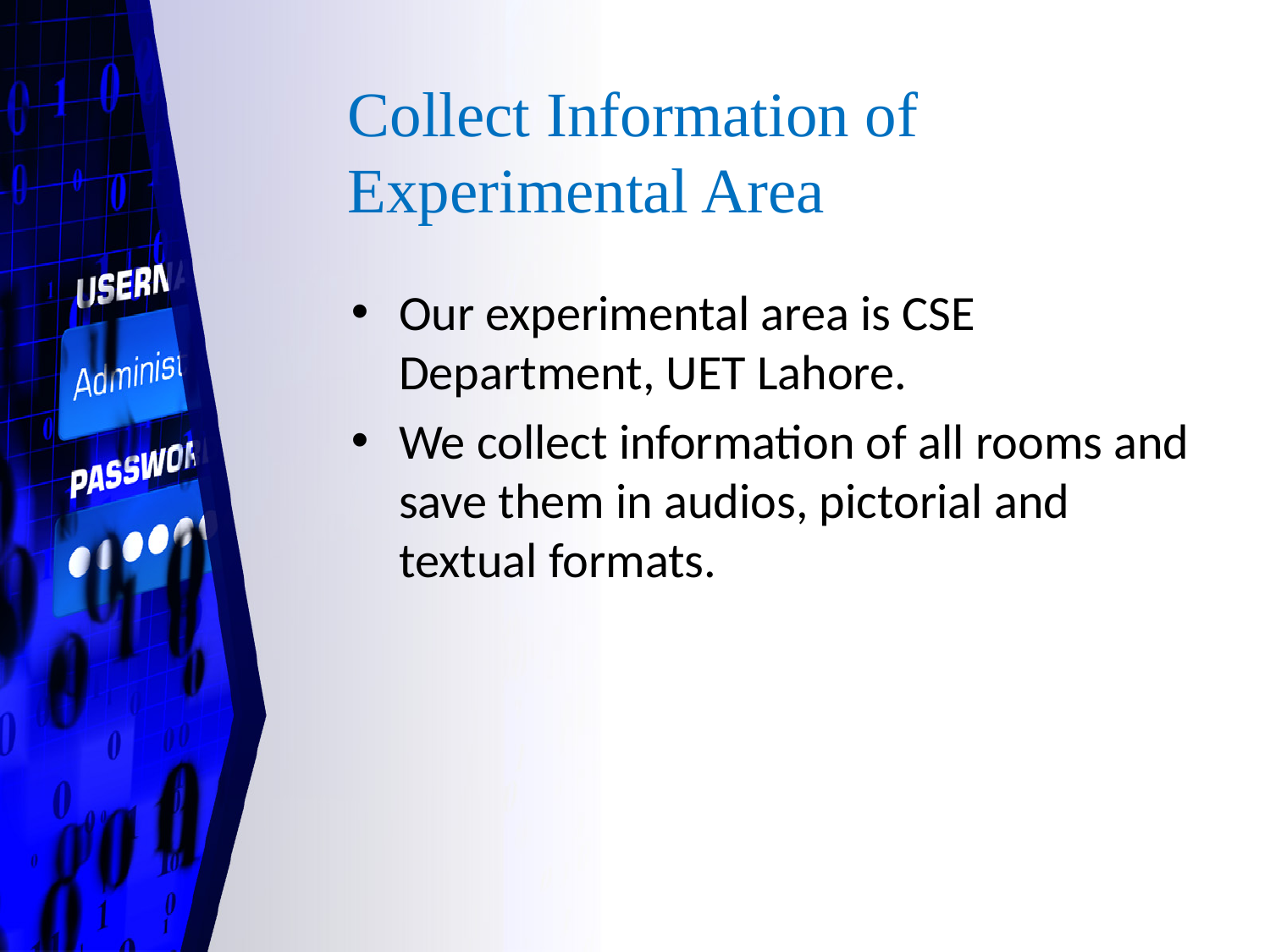

# Collect Information of Experimental Area
Our experimental area is CSE Department, UET Lahore.
We collect information of all rooms and save them in audios, pictorial and textual formats.